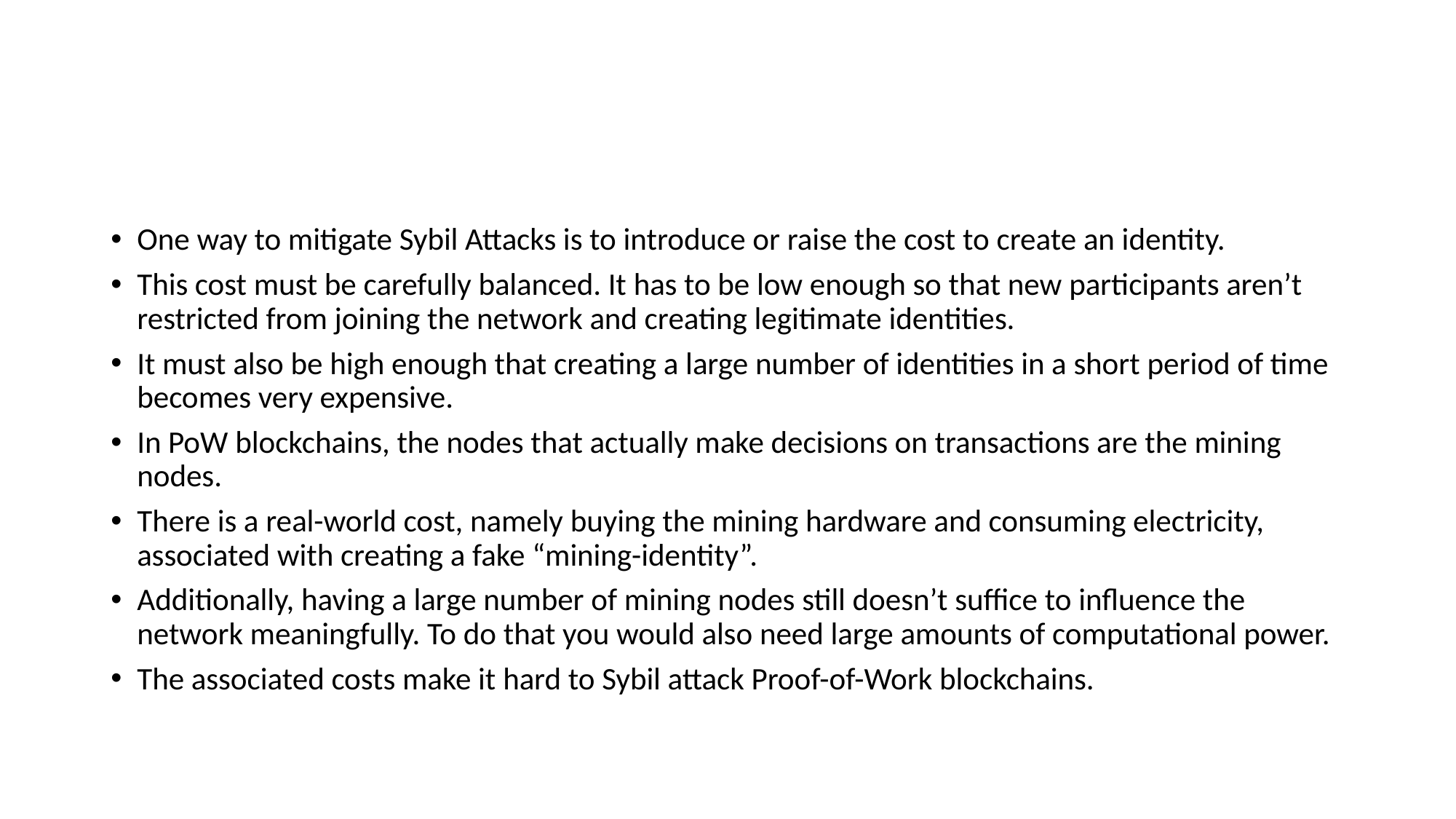

#
One way to mitigate Sybil Attacks is to introduce or raise the cost to create an identity.
This cost must be carefully balanced. It has to be low enough so that new participants aren’t restricted from joining the network and creating legitimate identities.
It must also be high enough that creating a large number of identities in a short period of time becomes very expensive.
In PoW blockchains, the nodes that actually make decisions on transactions are the mining nodes.
There is a real-world cost, namely buying the mining hardware and consuming electricity, associated with creating a fake “mining-identity”.
Additionally, having a large number of mining nodes still doesn’t suffice to influence the network meaningfully. To do that you would also need large amounts of computational power.
The associated costs make it hard to Sybil attack Proof-of-Work blockchains.